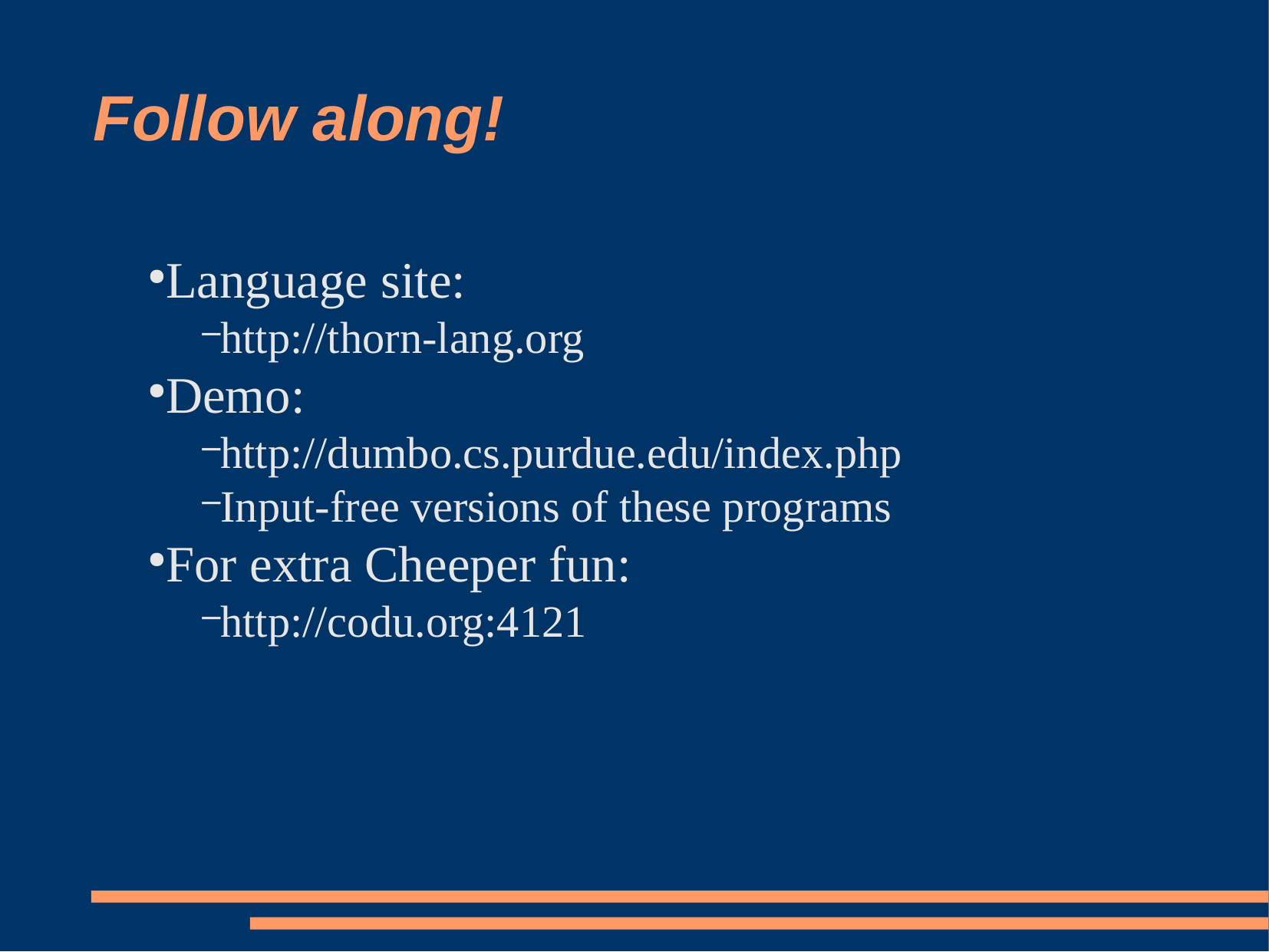

# Follow along!
Language site:
http://thorn-lang.org
Demo:
http://dumbo.cs.purdue.edu/index.php
Input-free versions of these programs
For extra Cheeper fun:
http://codu.org:4121